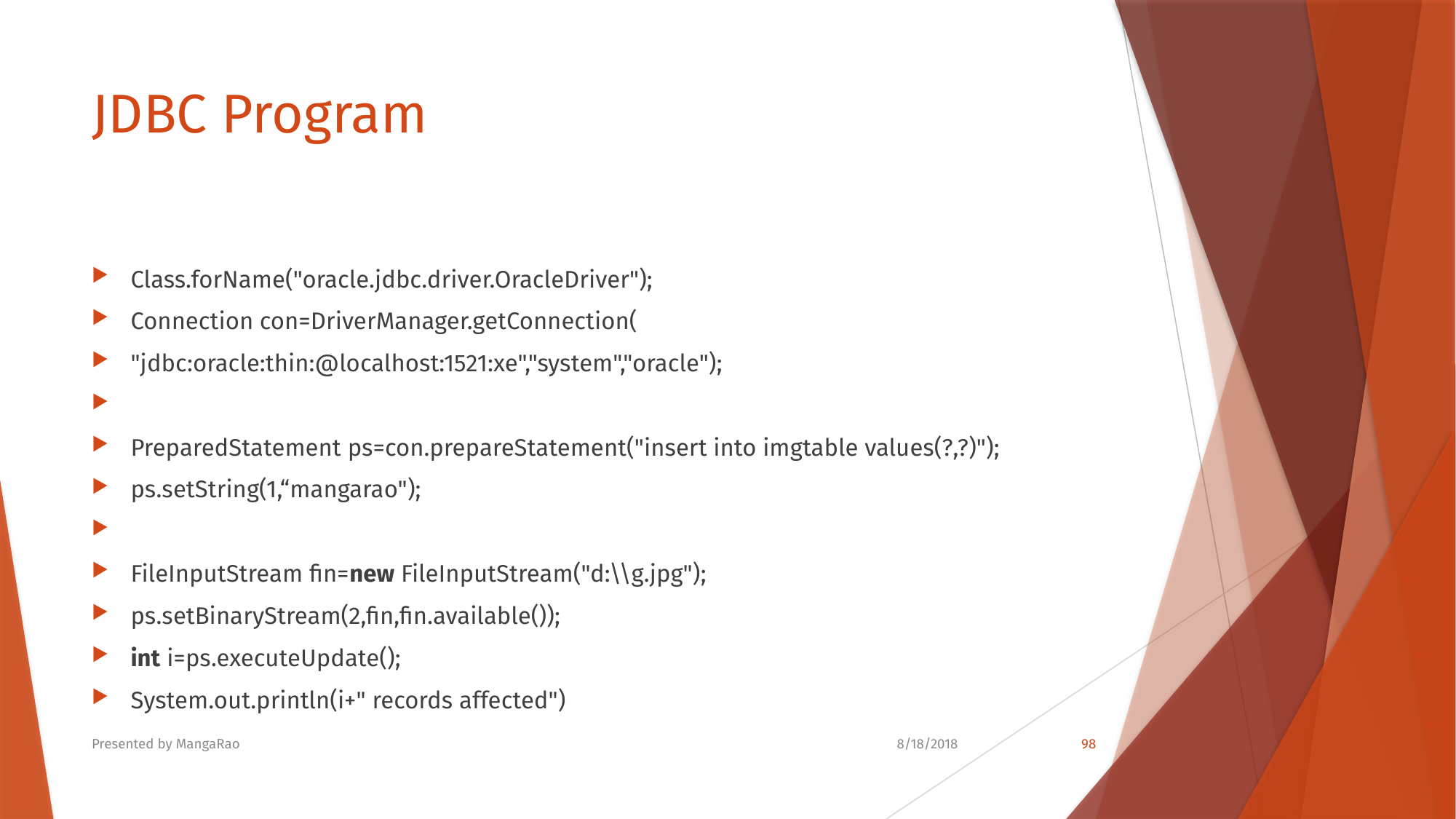

# JDBC Program
Class.forName("oracle.jdbc.driver.OracleDriver");
Connection con=DriverManager.getConnection(
"jdbc:oracle:thin:@localhost:1521:xe","system","oracle");

PreparedStatement ps=con.prepareStatement("insert into imgtable values(?,?)");
ps.setString(1,“mangarao");

FileInputStream fin=new FileInputStream("d:\\g.jpg");
ps.setBinaryStream(2,fin,fin.available());
int i=ps.executeUpdate();
System.out.println(i+" records affected")

Presented by MangaRao
8/18/2018
98